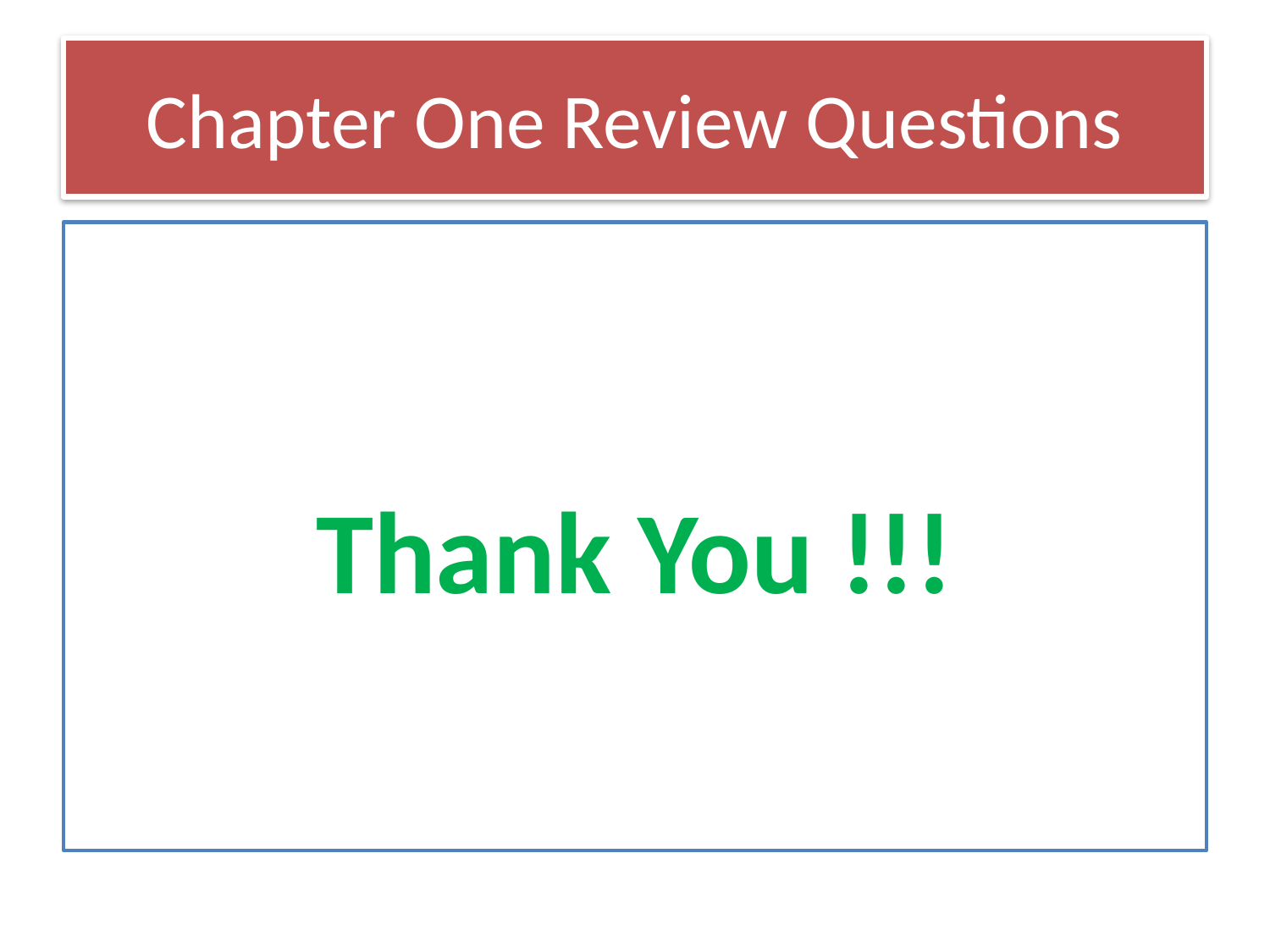

# Chapter One Review Questions

Thank You !!!